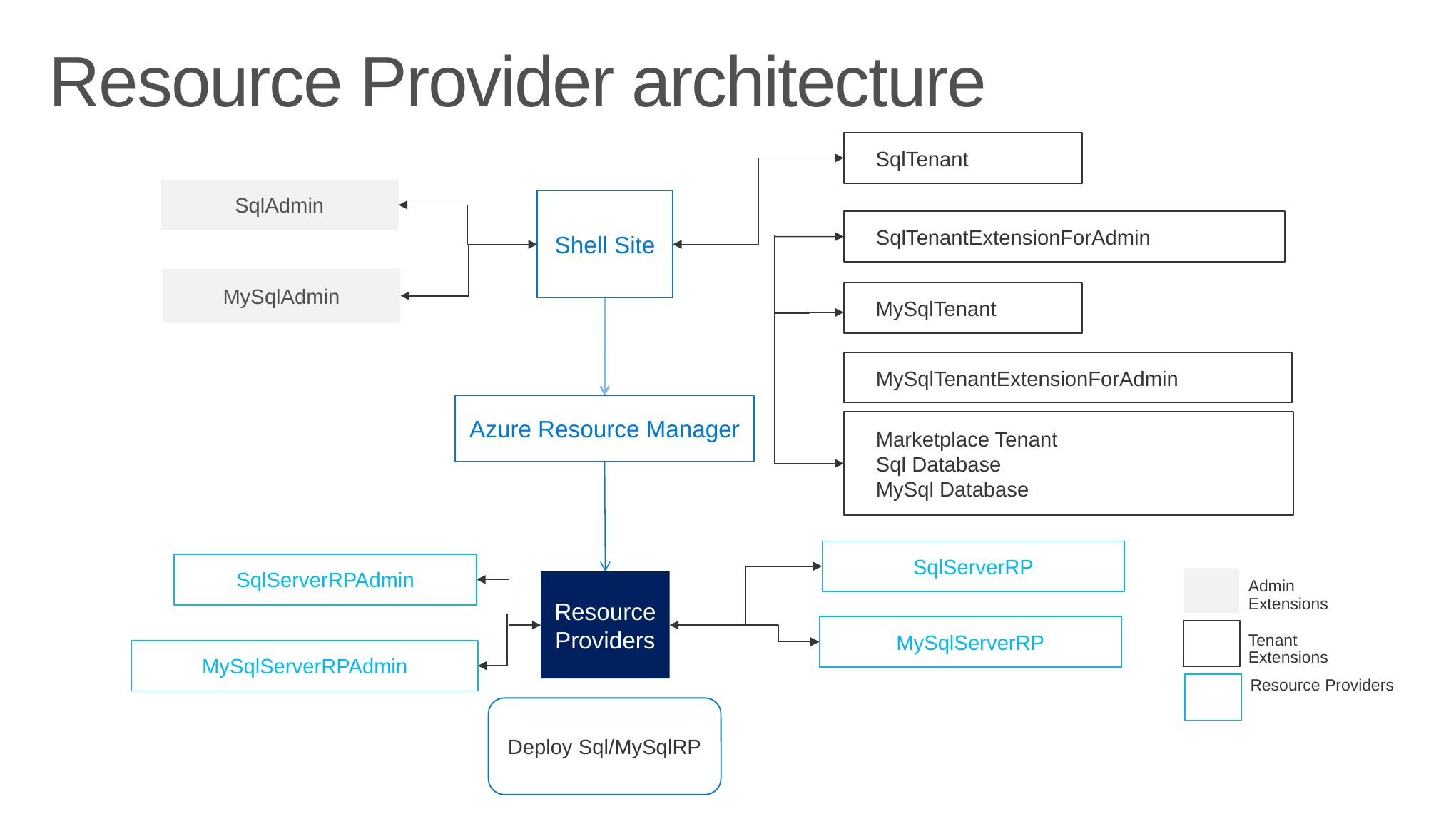

Resource Provider architecture
SqlTenant
SqlAdmin
SqlTenantExtensionForAdmin
MySqlAdmin
MySqlTenant
MySqlTenantExtensionForAdmin
Marketplace Tenant
Sql Database
MySql Database
SqlServerRP
SqlServerRPAdmin
MySqlServerRP
MySqlServerRPAdmin
Shell Site
Azure Resource Manager
Admin Extensions

Resource Providers
Tenant Extensions

Resource Providers

Deploy Sql/MySqlRP